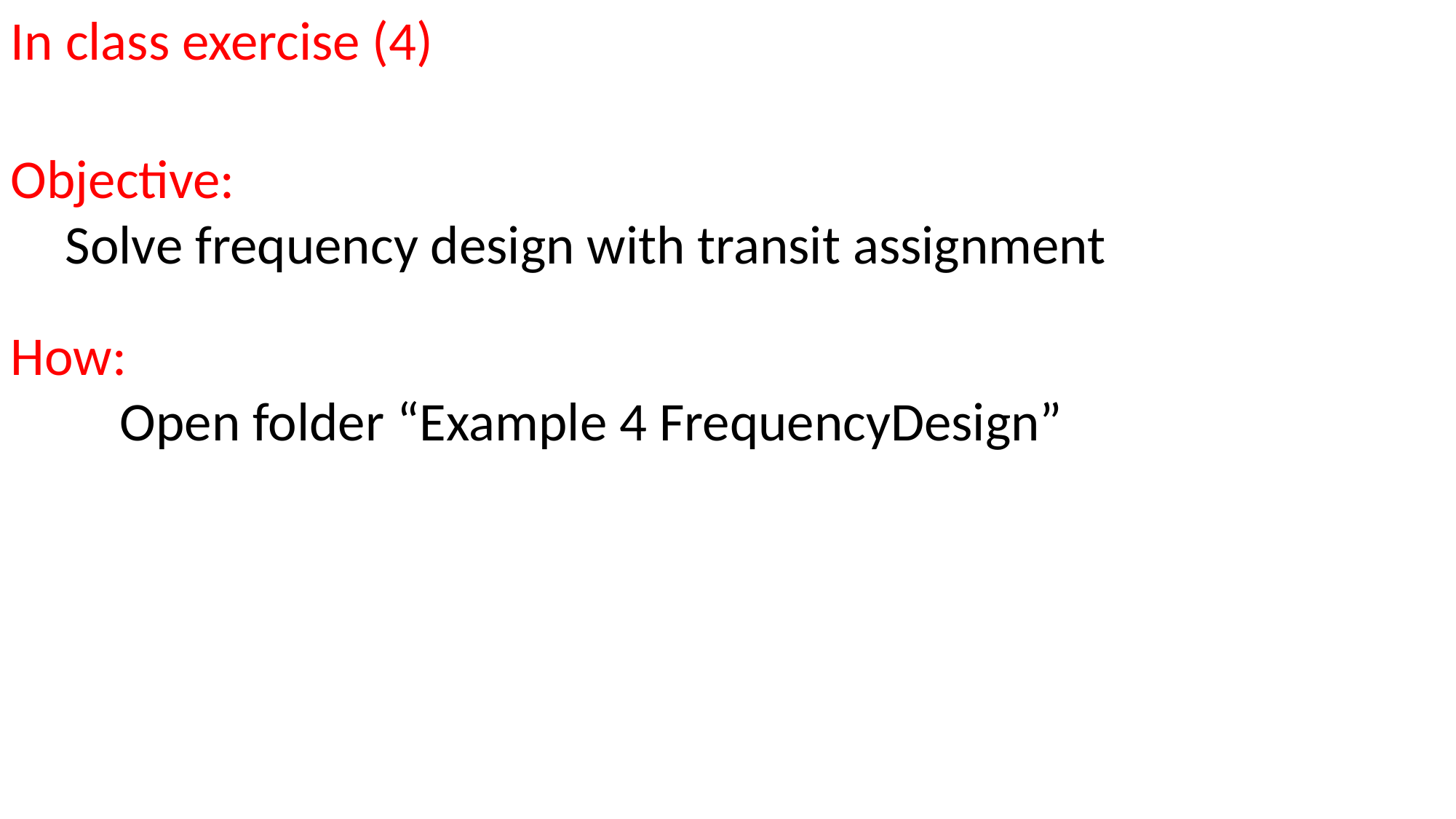

In class exercise (4)
Objective:
Solve frequency design with transit assignment
How:
	Open folder “Example 4 FrequencyDesign”